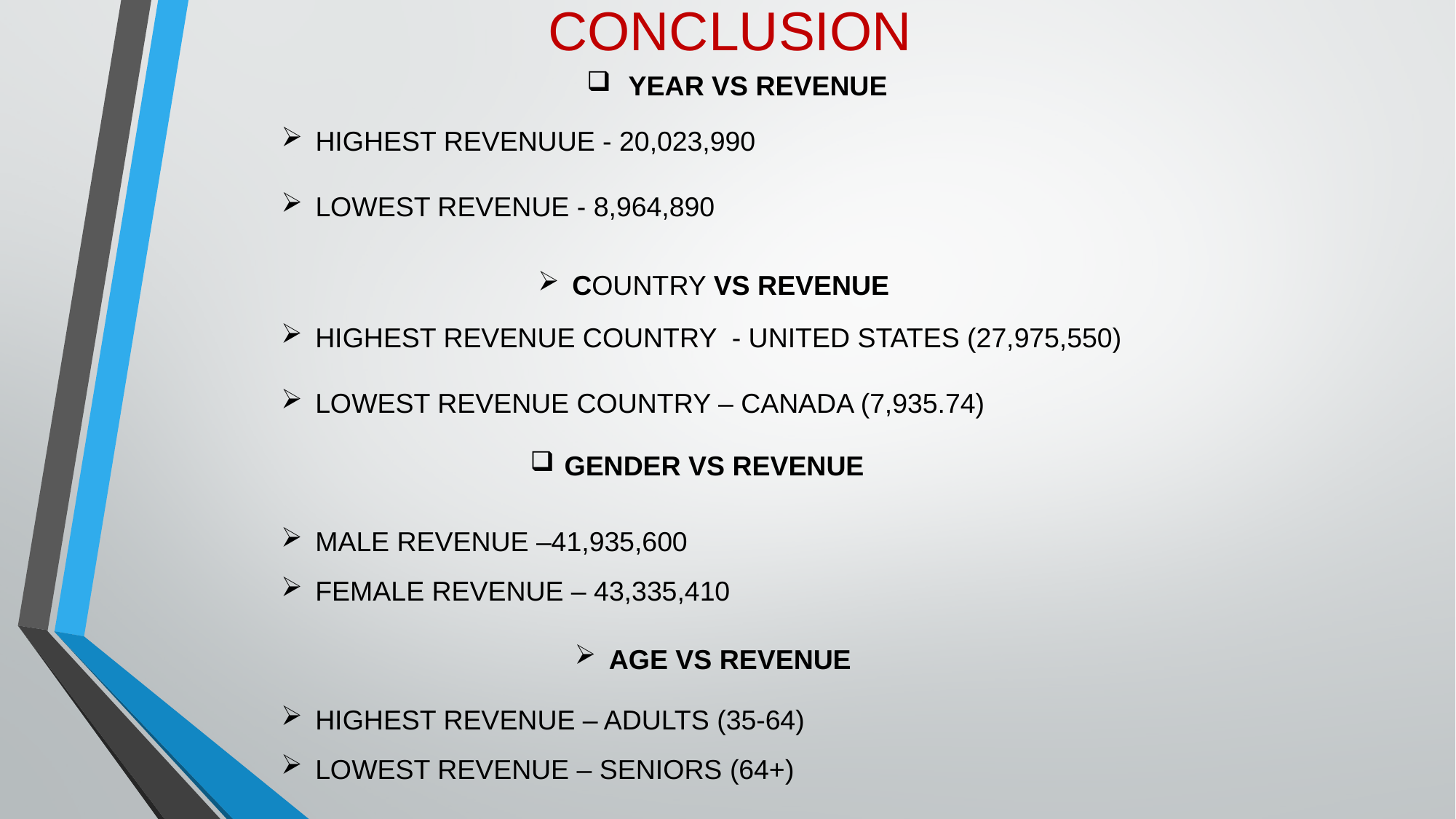

CONCLUSION
 YEAR VS REVENUE
HIGHEST REVENUUE - 20,023,990

LOWEST REVENUE - 8,964,890

COUNTRY VS REVENUE

HIGHEST REVENUE COUNTRY  - UNITED STATES (27,975,550)

LOWEST REVENUE COUNTRY – CANADA (7,935.74)
GENDER VS REVENUE
MALE REVENUE –41,935,600
FEMALE REVENUE – 43,335,410

AGE VS REVENUE
HIGHEST REVENUE – ADULTS (35-64)
LOWEST REVENUE – SENIORS (64+)